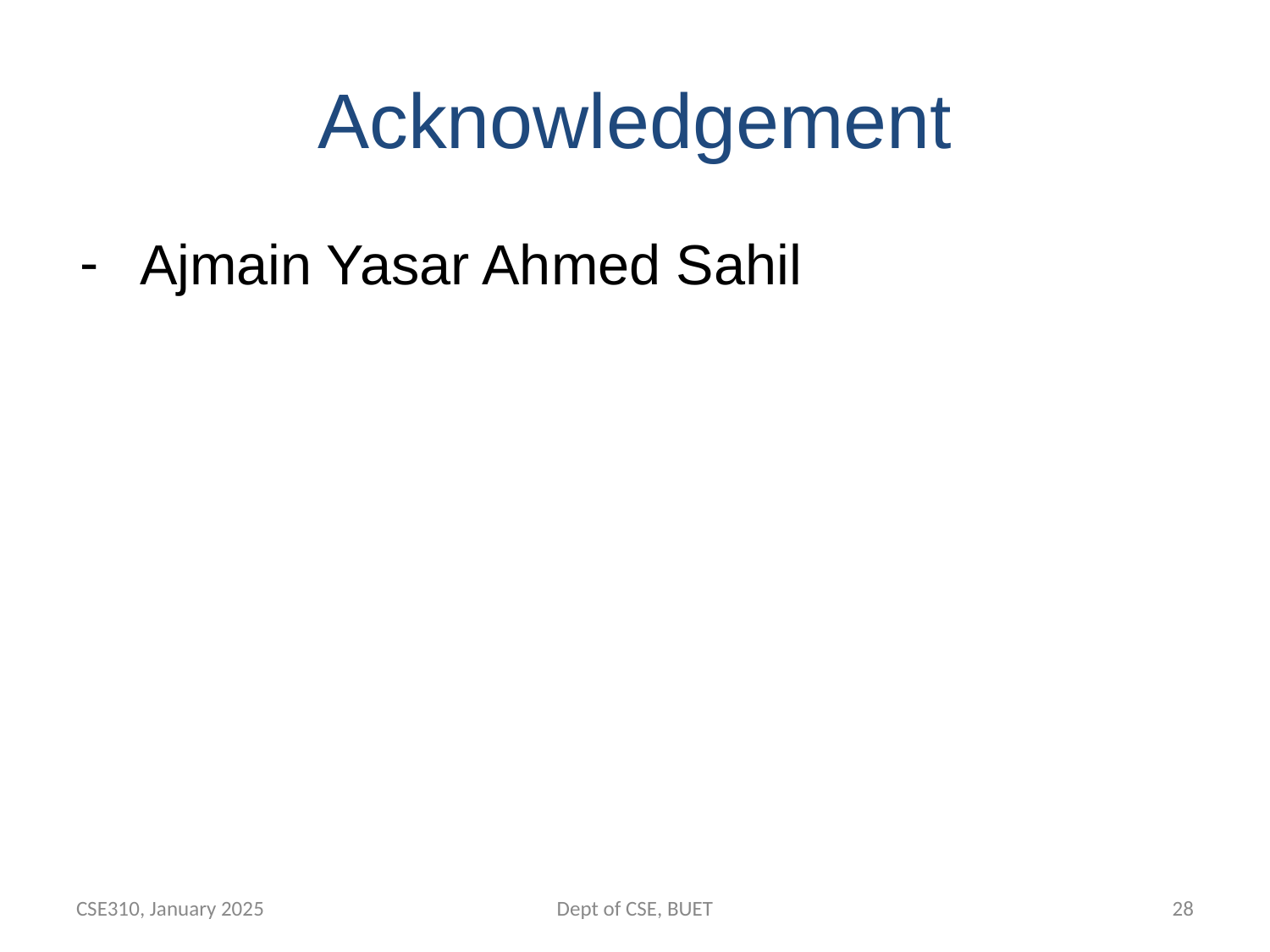

# Acknowledgement
Ajmain Yasar Ahmed Sahil
CSE310, January 2025
Dept of CSE, BUET
28